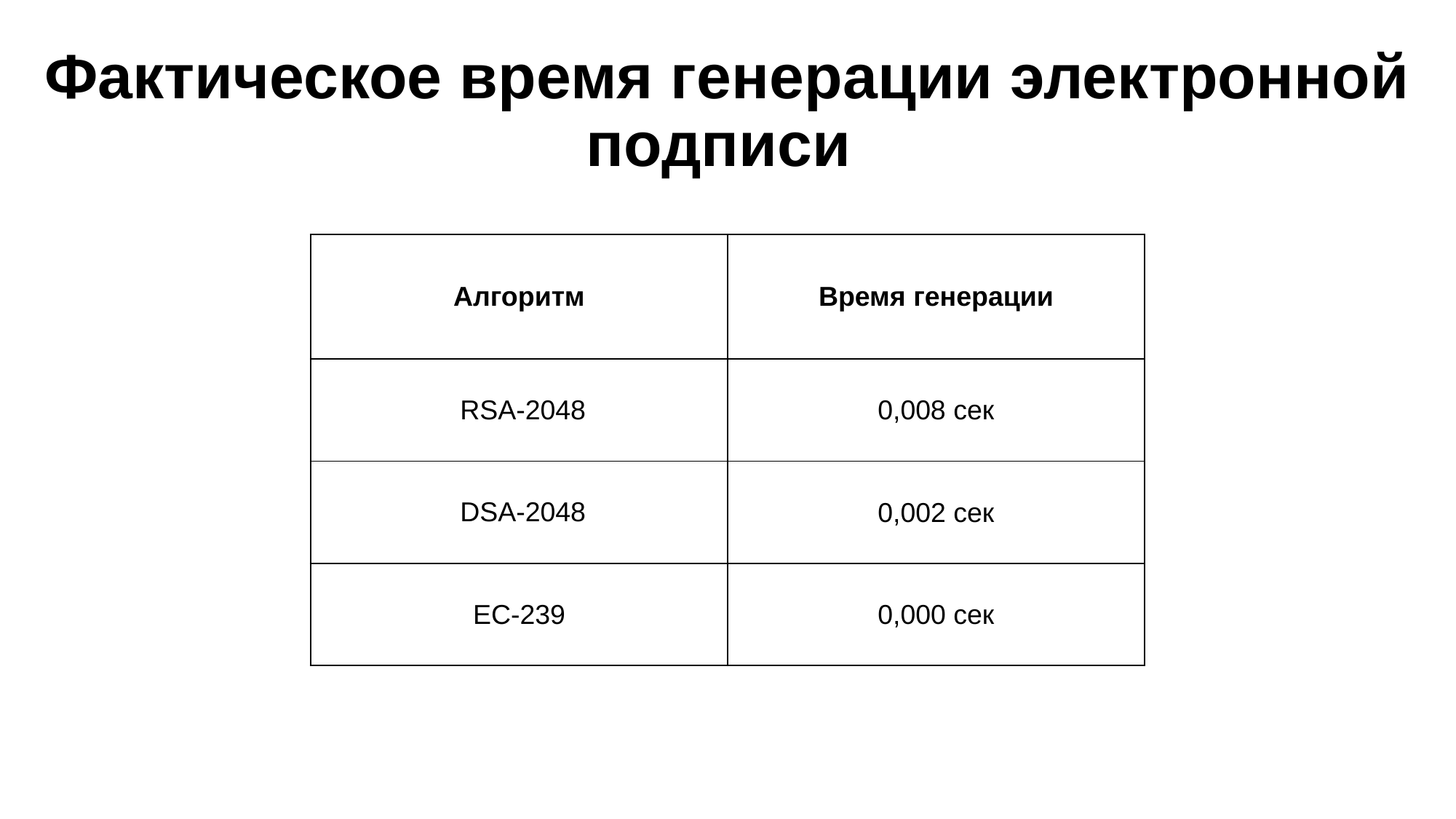

# Фактическое время генерации электронной подписи
| Алгоритм | Время генерации |
| --- | --- |
| RSA-2048 | 0,008 сек |
| DSA-2048 | 0,002 сек |
| EC-239 | 0,000 сек |